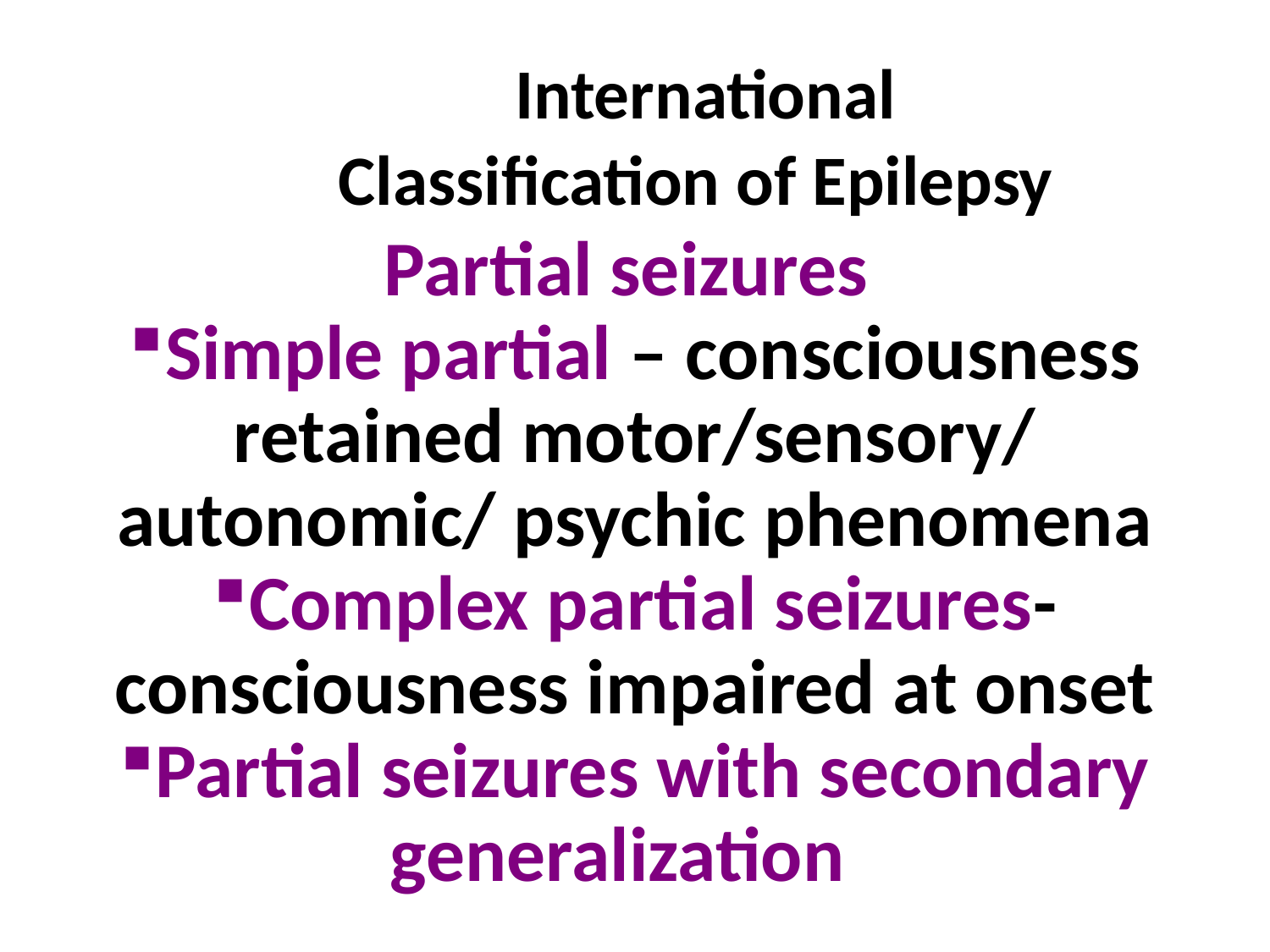

International
 Classification of Epilepsy
Partial seizures
Simple partial – consciousness retained motor/sensory/ autonomic/ psychic phenomena
Complex partial seizures- consciousness impaired at onset
Partial seizures with secondary generalization